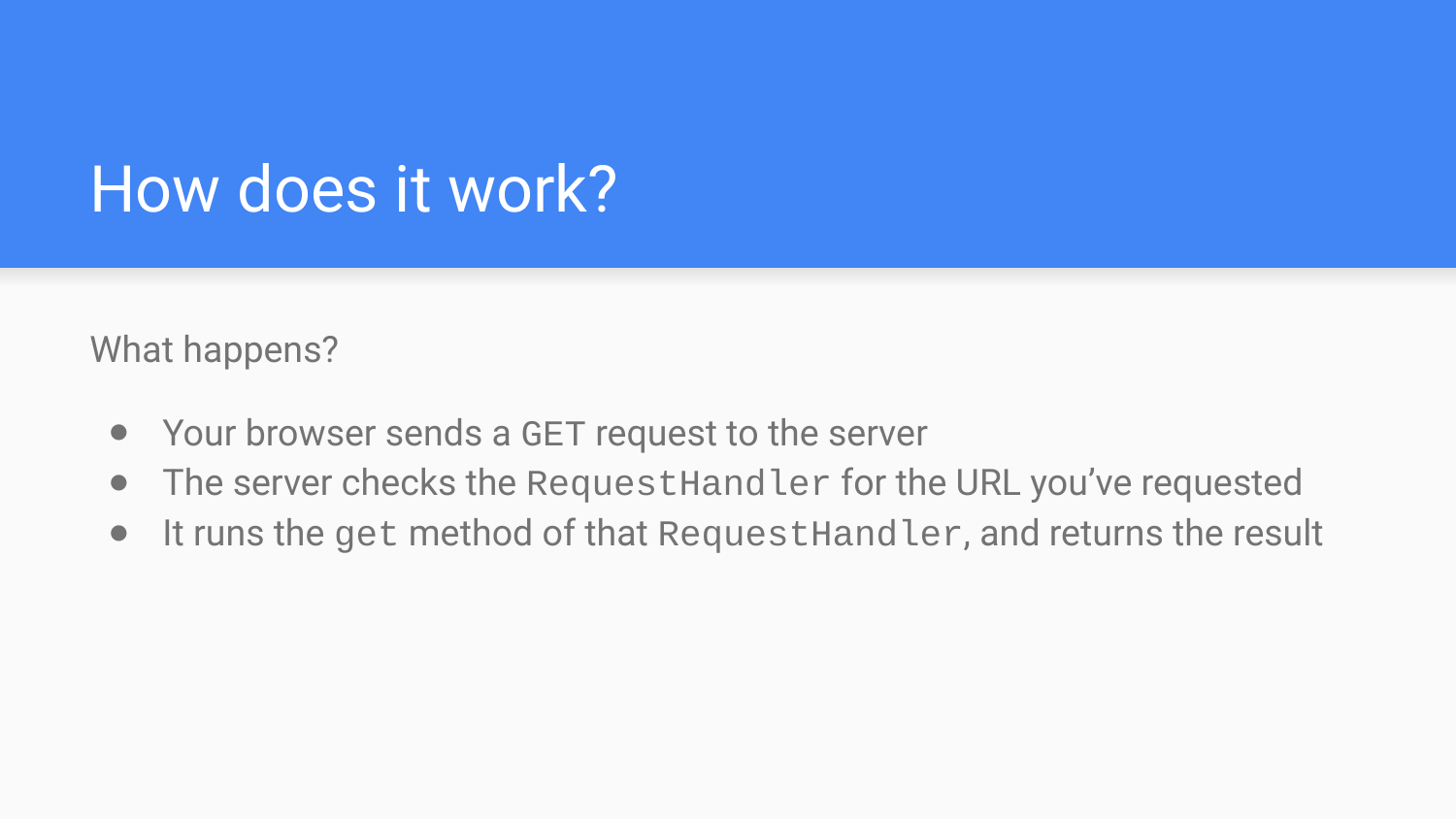

# How does it work?
What happens?
Your browser sends a GET request to the server
The server checks the RequestHandler for the URL you’ve requested
It runs the get method of that RequestHandler, and returns the result